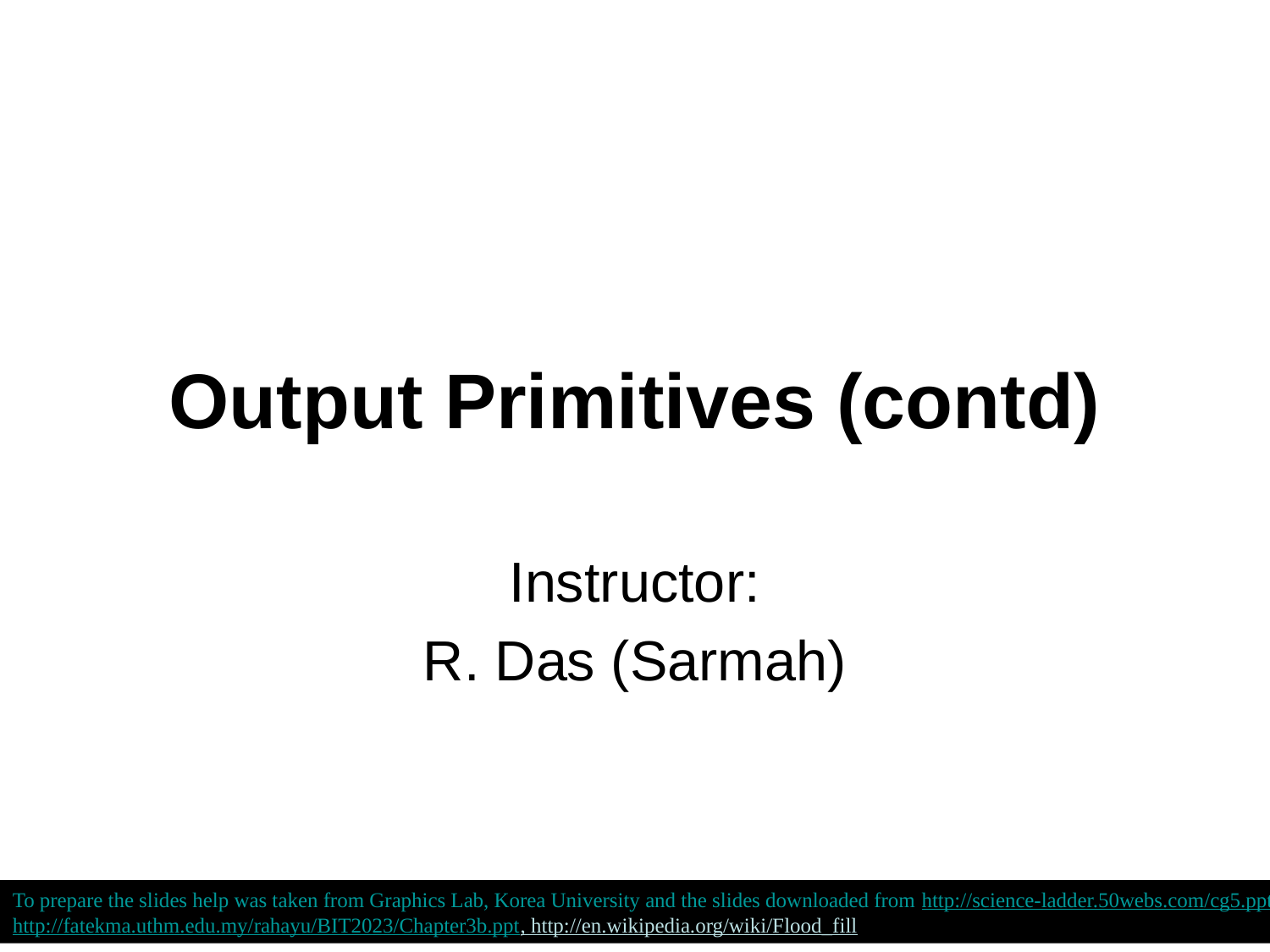

# Output Primitives (contd)
Instructor:
R. Das (Sarmah)